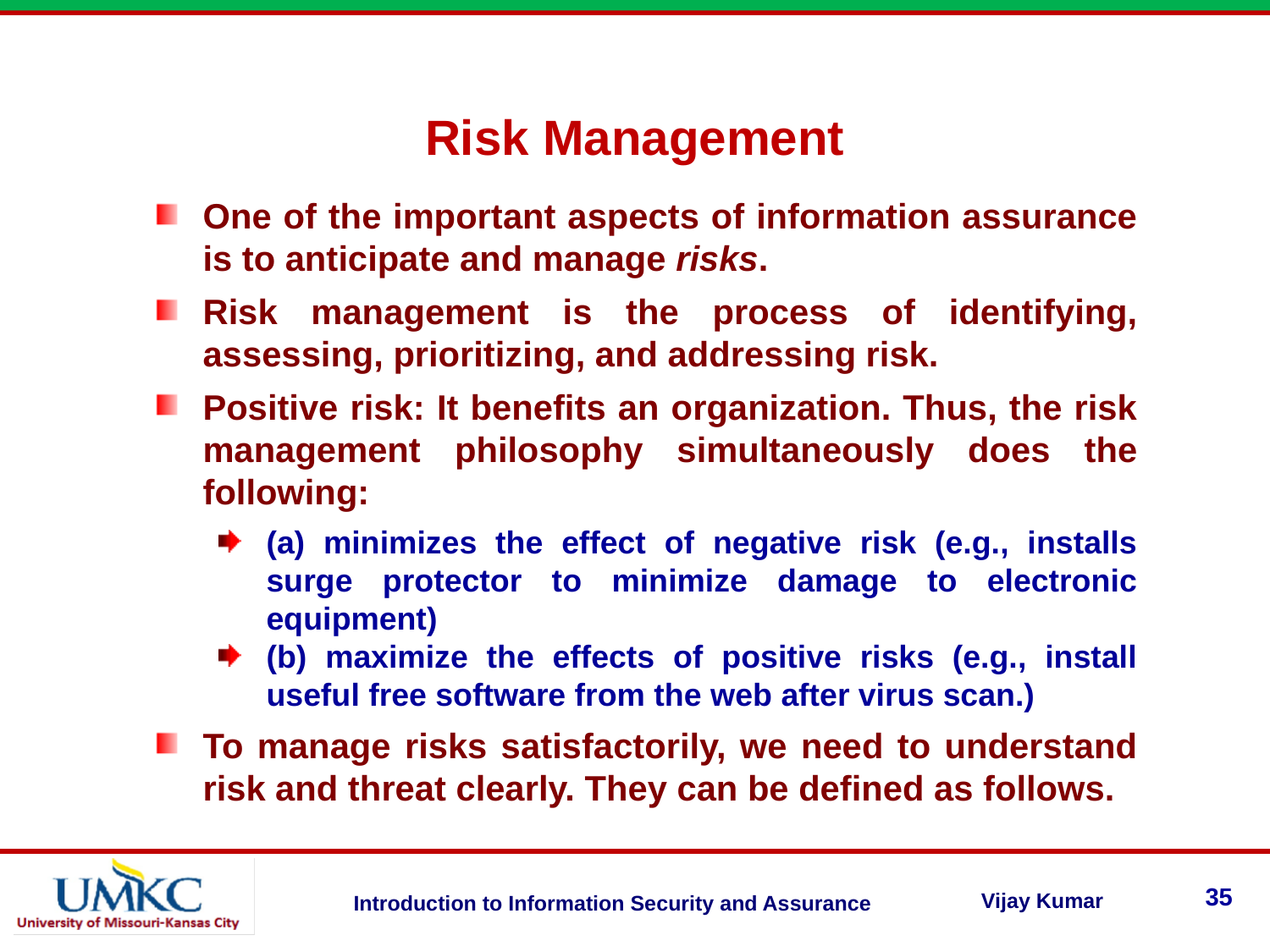

Risk Management
One of the important aspects of information assurance is to anticipate and manage risks.
Risk management is the process of identifying, assessing, prioritizing, and addressing risk.
Positive risk: It benefits an organization. Thus, the risk management philosophy simultaneously does the following:
(a) minimizes the effect of negative risk (e.g., installs surge protector to minimize damage to electronic equipment)
(b) maximize the effects of positive risks (e.g., install useful free software from the web after virus scan.)
To manage risks satisfactorily, we need to understand risk and threat clearly. They can be defined as follows.
35